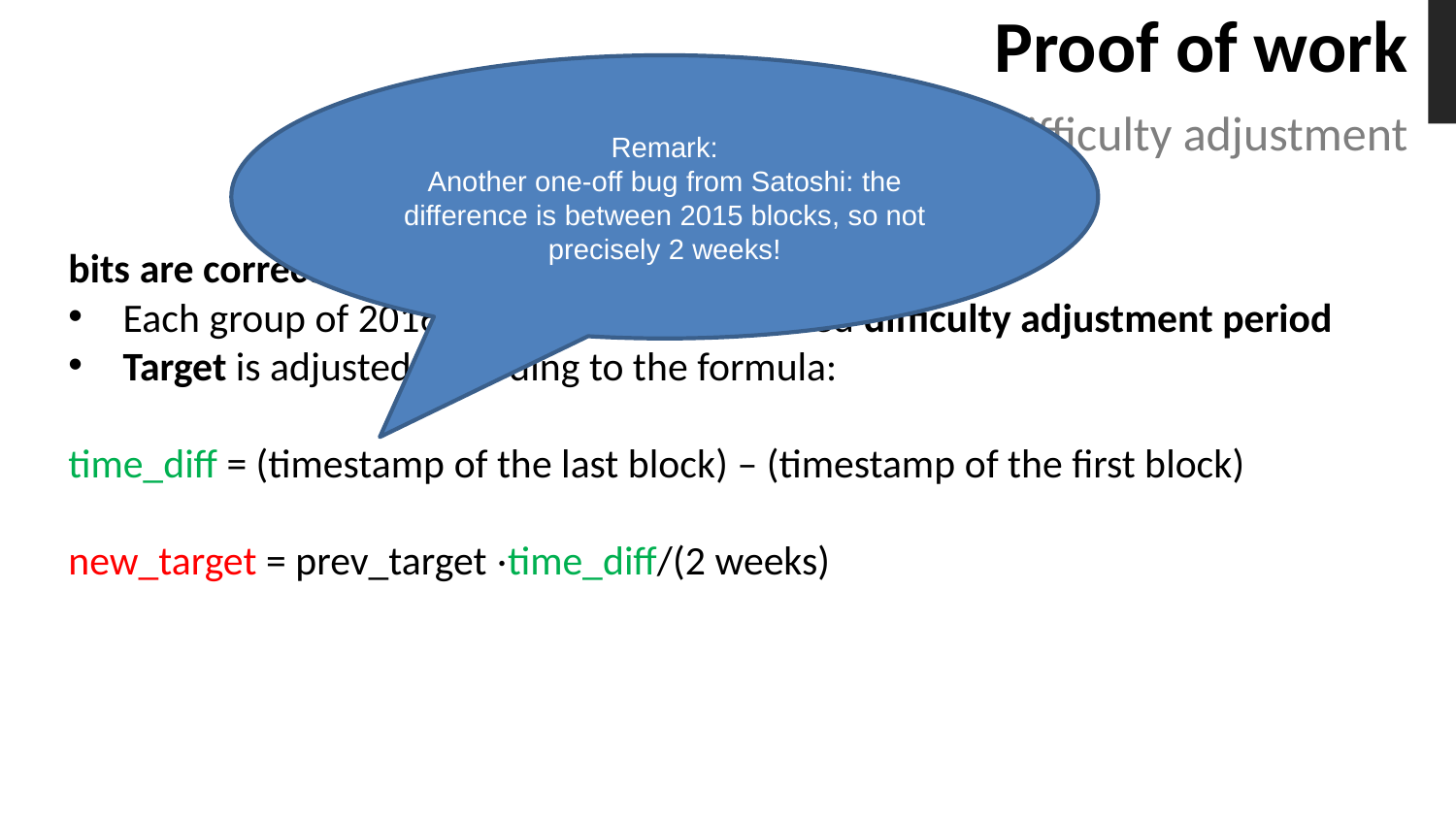

# Proof of work
Remark:
Another one-off bug from Satoshi: the difference is between 2015 blocks, so not precisely 2 weeks!
Difficulty adjustment

bits are correct (according the difficulty adjustment)
Each group of 2016 blocks in Bitcoin is called difficulty adjustment period
Target is adjusted according to the formula:

time_diff = (timestamp of the last block) – (timestamp of the first block)

new_target = prev_target ⋅time_diff/(2 weeks)